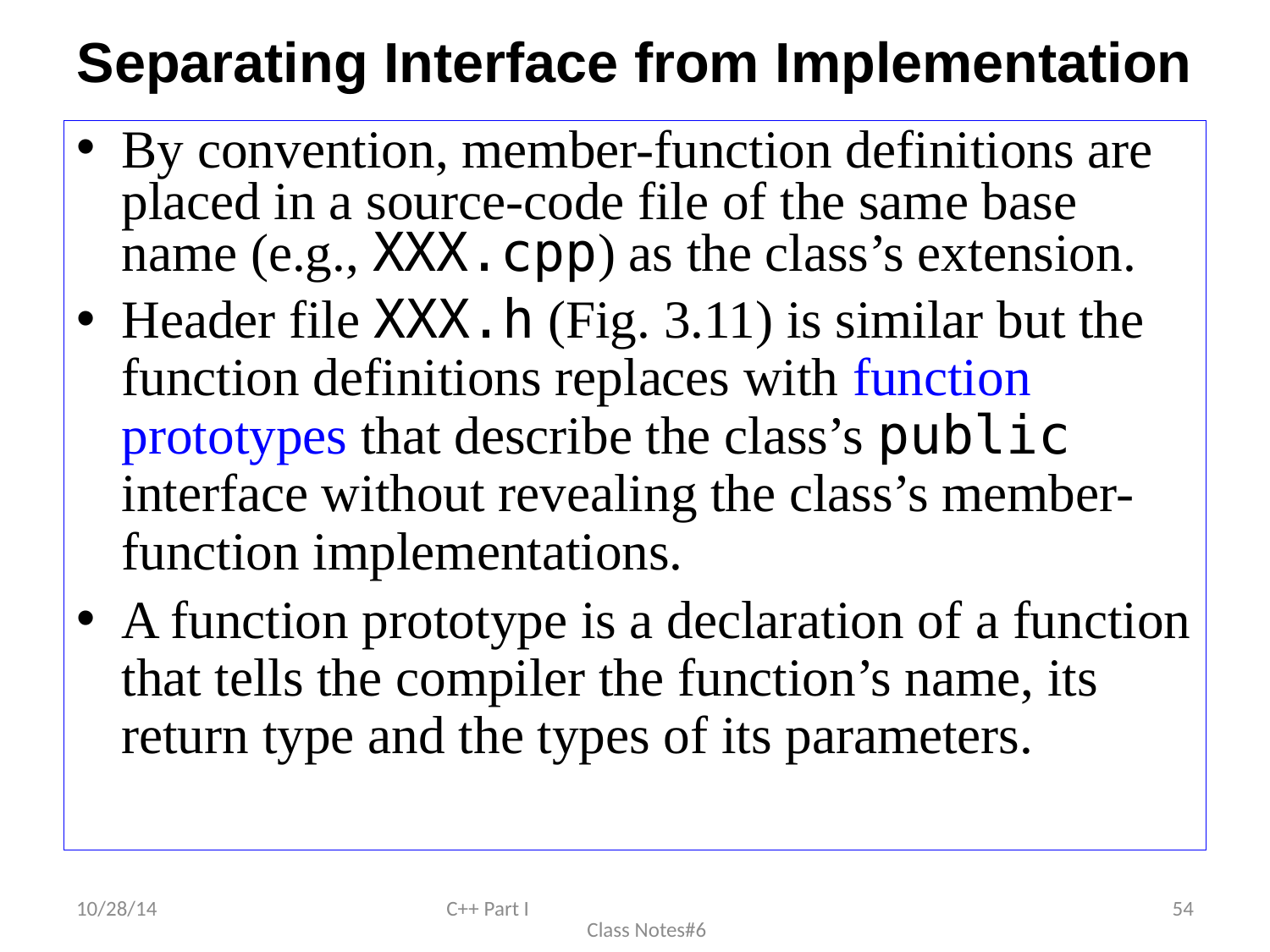

# Separating Interface from Implementation
By convention, member-function definitions are placed in a source-code file of the same base name (e.g., XXX.cpp) as the class’s extension.
Header file XXX.h (Fig. 3.11) is similar but the function definitions replaces with function prototypes that describe the class’s public interface without revealing the class’s member-function implementations.
A function prototype is a declaration of a function that tells the compiler the function’s name, its return type and the types of its parameters.

10/28/14
C++ Part I                                                                                         Class Notes#6
54